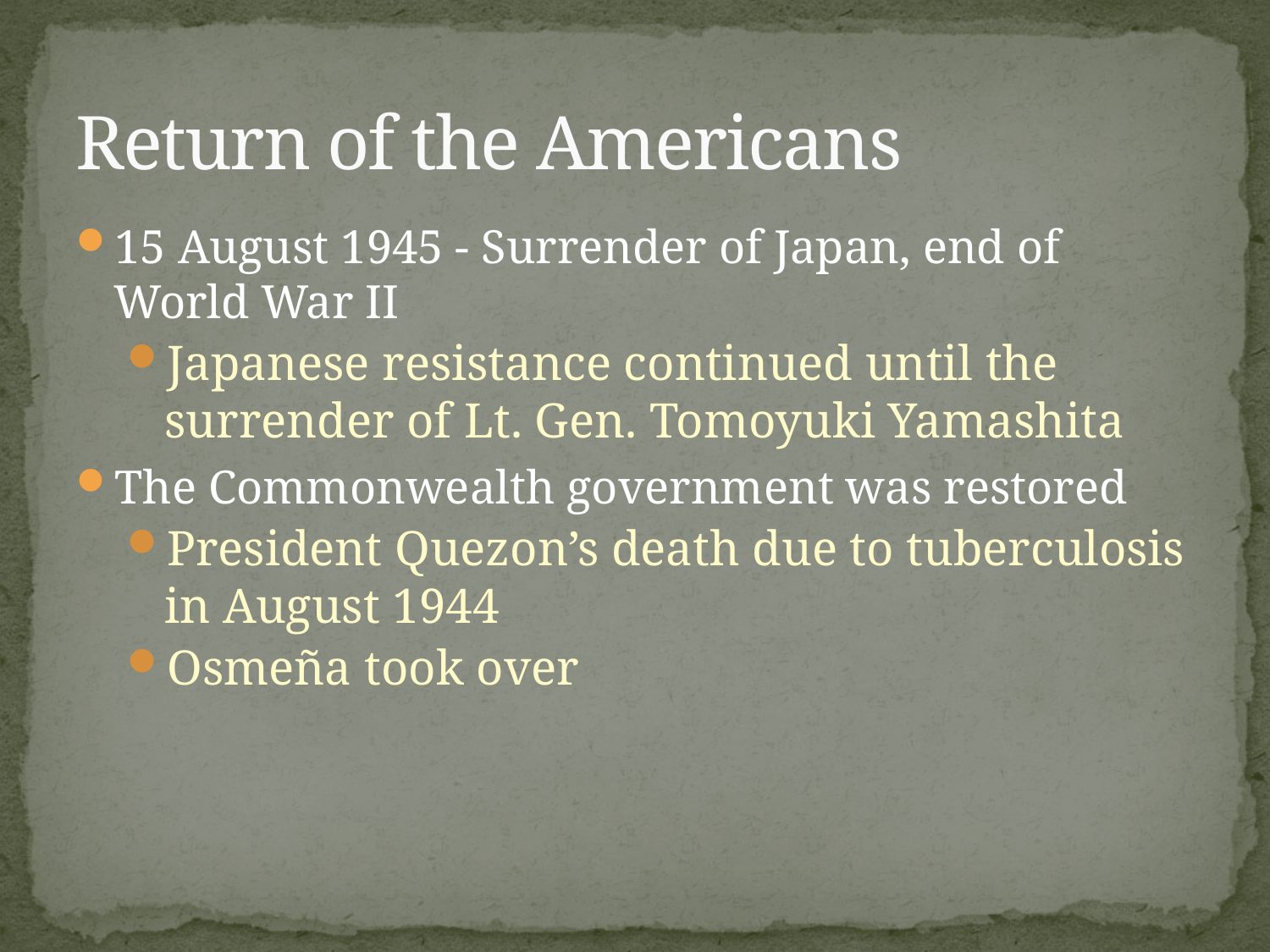

# Return of the Americans
15 August 1945 - Surrender of Japan, end of World War II
Japanese resistance continued until the surrender of Lt. Gen. Tomoyuki Yamashita
The Commonwealth government was restored
President Quezon’s death due to tuberculosis in August 1944
Osmeña took over